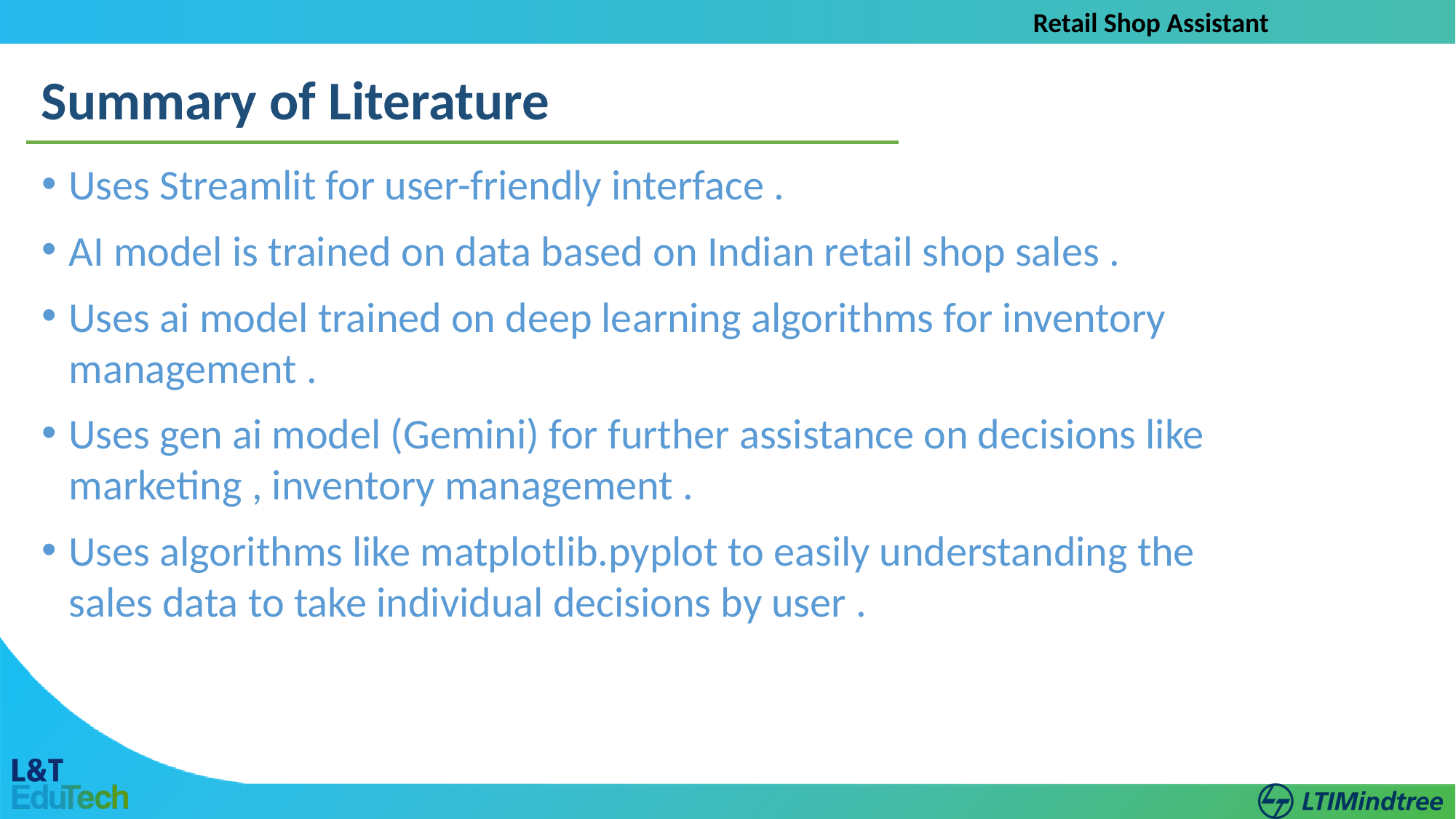

Retail Shop Assistant

Summary of Literature
Uses Streamlit for user-friendly interface .
AI model is trained on data based on Indian retail shop sales .
Uses ai model trained on deep learning algorithms for inventory management .
Uses gen ai model (Gemini) for further assistance on decisions like marketing , inventory management .
Uses algorithms like matplotlib.pyplot to easily understanding the sales data to take individual decisions by user .